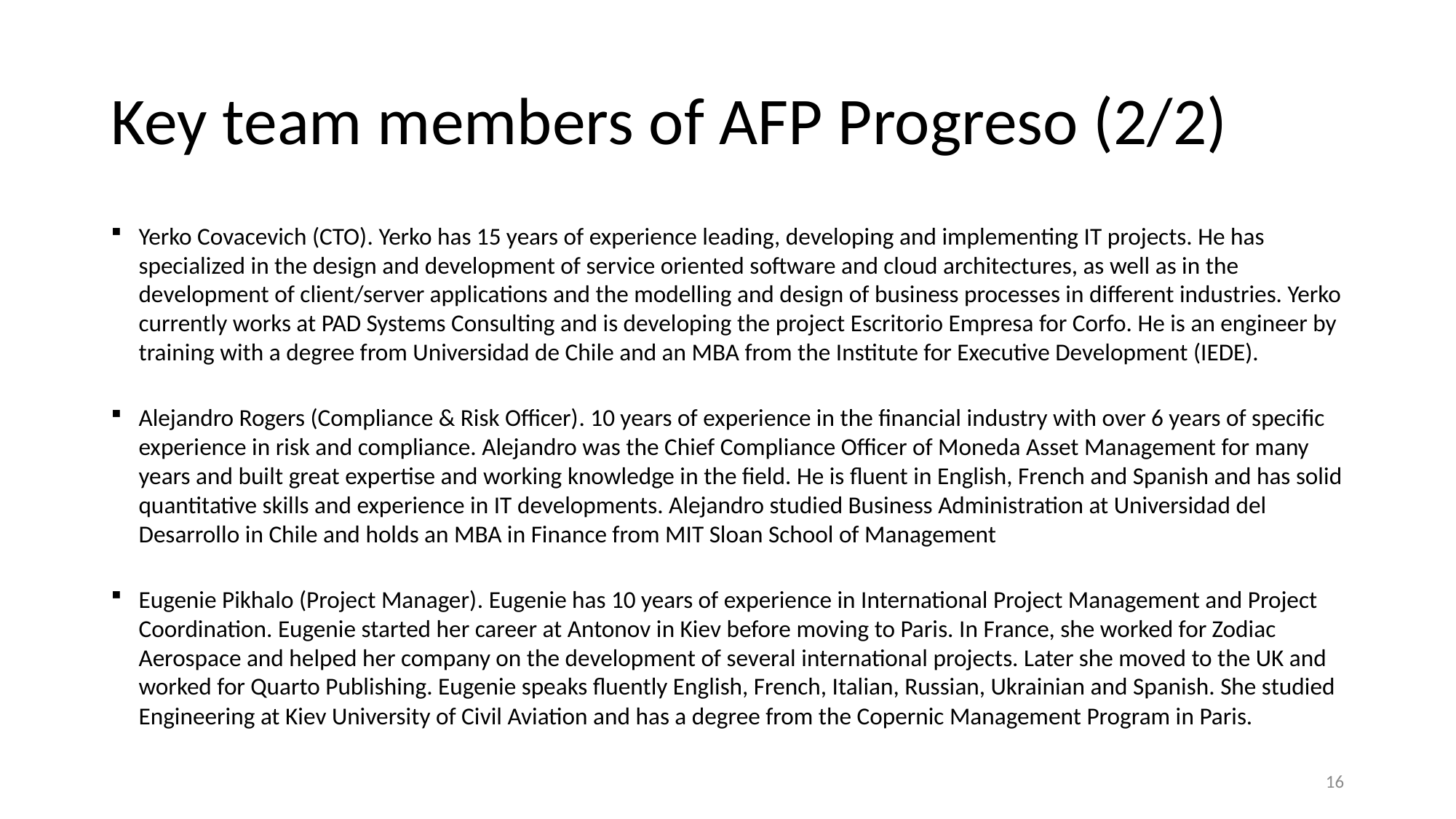

# Key team members of AFP Progreso (2/2)
Yerko Covacevich (CTO). Yerko has 15 years of experience leading, developing and implementing IT projects. He has specialized in the design and development of service oriented software and cloud architectures, as well as in the development of client/server applications and the modelling and design of business processes in different industries. Yerko currently works at PAD Systems Consulting and is developing the project Escritorio Empresa for Corfo. He is an engineer by training with a degree from Universidad de Chile and an MBA from the Institute for Executive Development (IEDE).
Alejandro Rogers (Compliance & Risk Officer). 10 years of experience in the financial industry with over 6 years of specific experience in risk and compliance. Alejandro was the Chief Compliance Officer of Moneda Asset Management for many years and built great expertise and working knowledge in the field. He is fluent in English, French and Spanish and has solid quantitative skills and experience in IT developments. Alejandro studied Business Administration at Universidad del Desarrollo in Chile and holds an MBA in Finance from MIT Sloan School of Management
Eugenie Pikhalo (Project Manager). Eugenie has 10 years of experience in International Project Management and Project Coordination. Eugenie started her career at Antonov in Kiev before moving to Paris. In France, she worked for Zodiac Aerospace and helped her company on the development of several international projects. Later she moved to the UK and worked for Quarto Publishing. Eugenie speaks fluently English, French, Italian, Russian, Ukrainian and Spanish. She studied Engineering at Kiev University of Civil Aviation and has a degree from the Copernic Management Program in Paris.
16